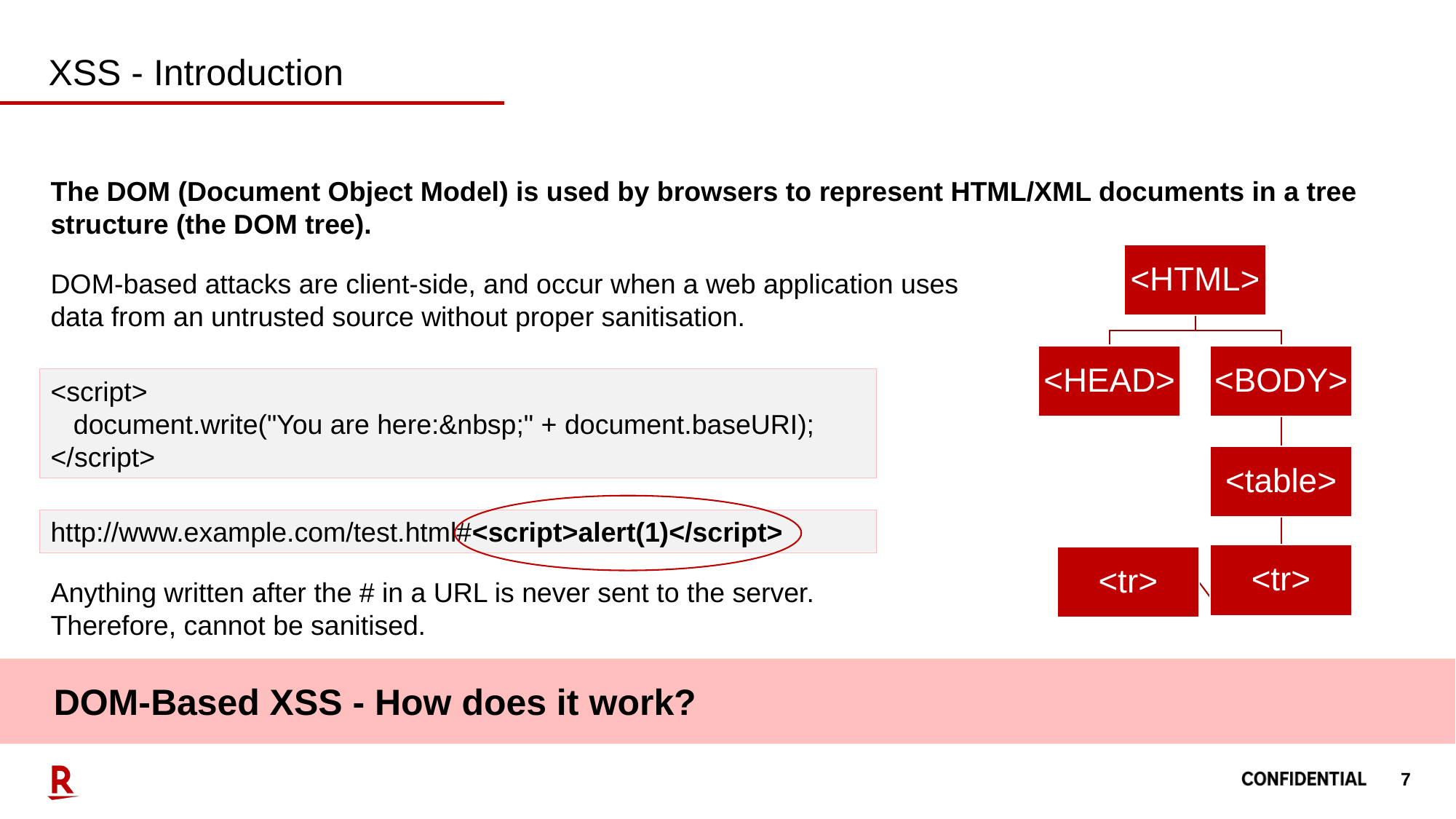

# XSS - Introduction
The DOM (Document Object Model) is used by browsers to represent HTML/XML documents in a tree structure (the DOM tree).
<HTML>
<HEAD>
<BODY>
<table>
<tr>
<tr>
DOM-based attacks are client-side, and occur when a web application uses data from an untrusted source without proper sanitisation.
<script>
   document.write("You are here:&nbsp;" + document.baseURI);
</script>

http://www.example.com/test.html#<script>alert(1)</script>
Anything written after the # in a URL is never sent to the server.
Therefore, cannot be sanitised.

DOM-Based XSS - How does it work?